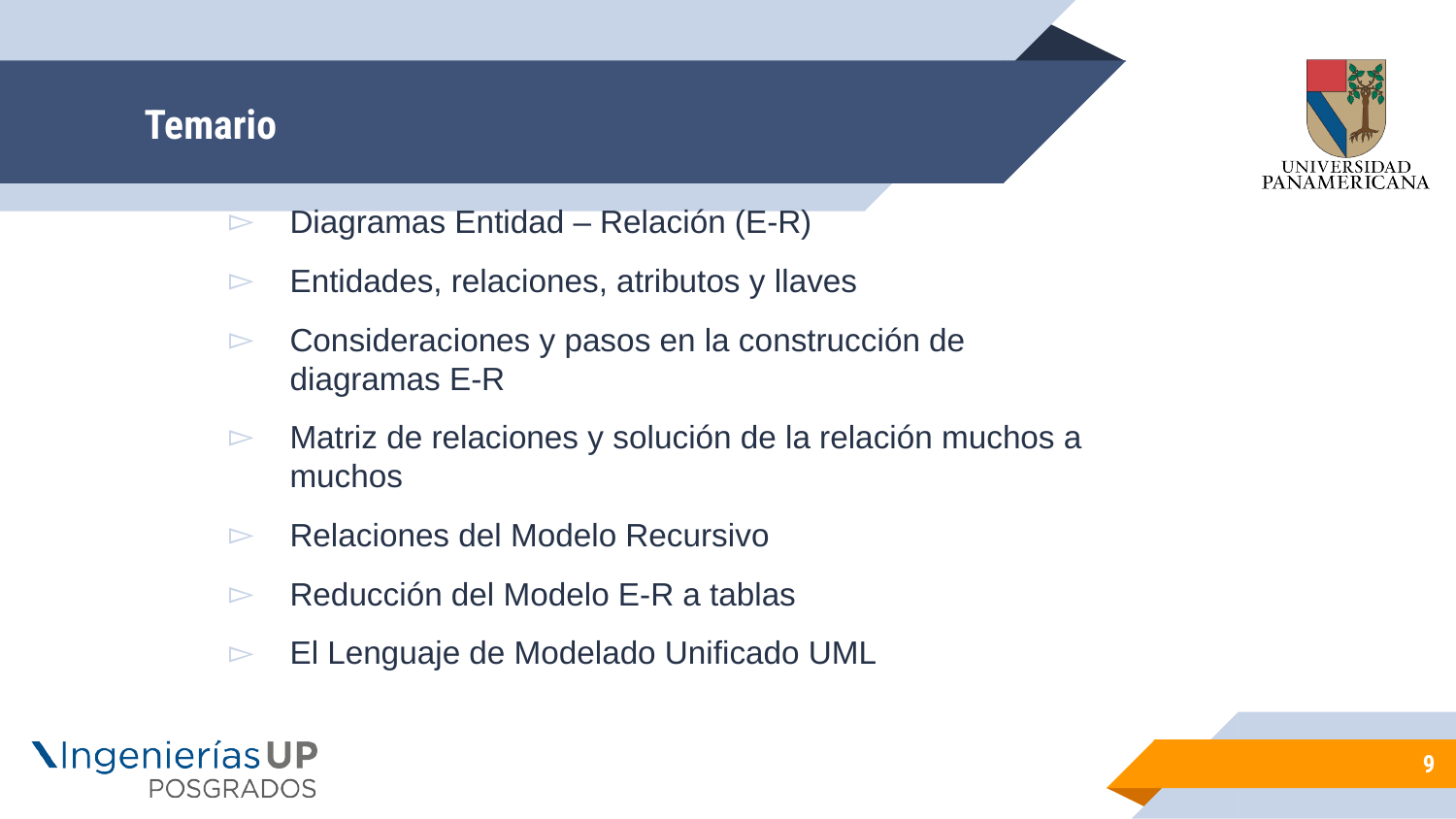

# Temario
Diagramas Entidad – Relación (E-R)
Entidades, relaciones, atributos y llaves
Consideraciones y pasos en la construcción de diagramas E-R
Matriz de relaciones y solución de la relación muchos a muchos
Relaciones del Modelo Recursivo
Reducción del Modelo E-R a tablas
El Lenguaje de Modelado Unificado UML

9